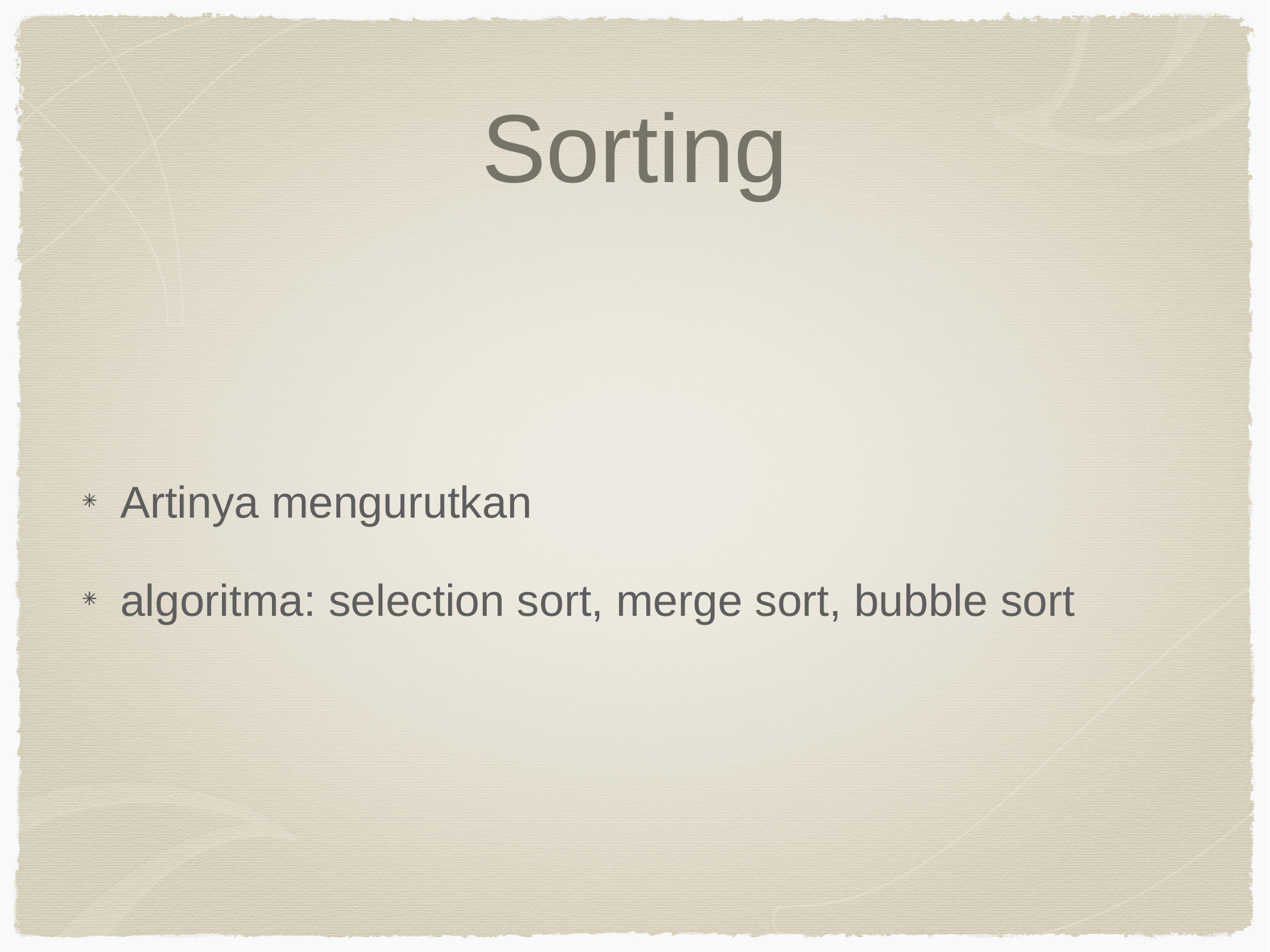

# Sorting
Artinya mengurutkan
algoritma: selection sort, merge sort, bubble sort